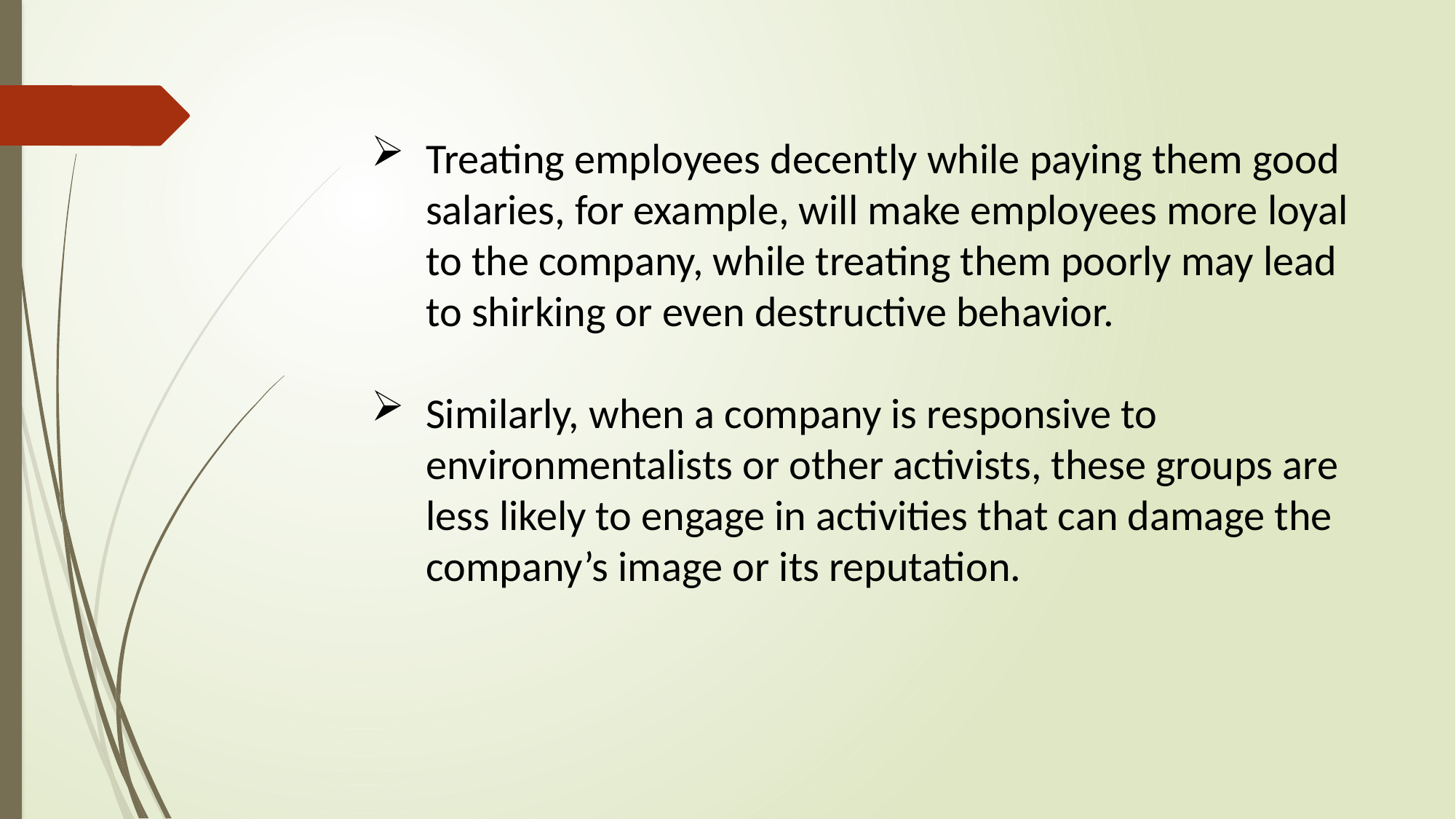

Treating employees decently while paying them good salaries, for example, will make employees more loyal to the company, while treating them poorly may lead to shirking or even destructive behavior.

Similarly, when a company is responsive to environmentalists or other activists, these groups are less likely to engage in activities that can damage the company’s image or its reputation.